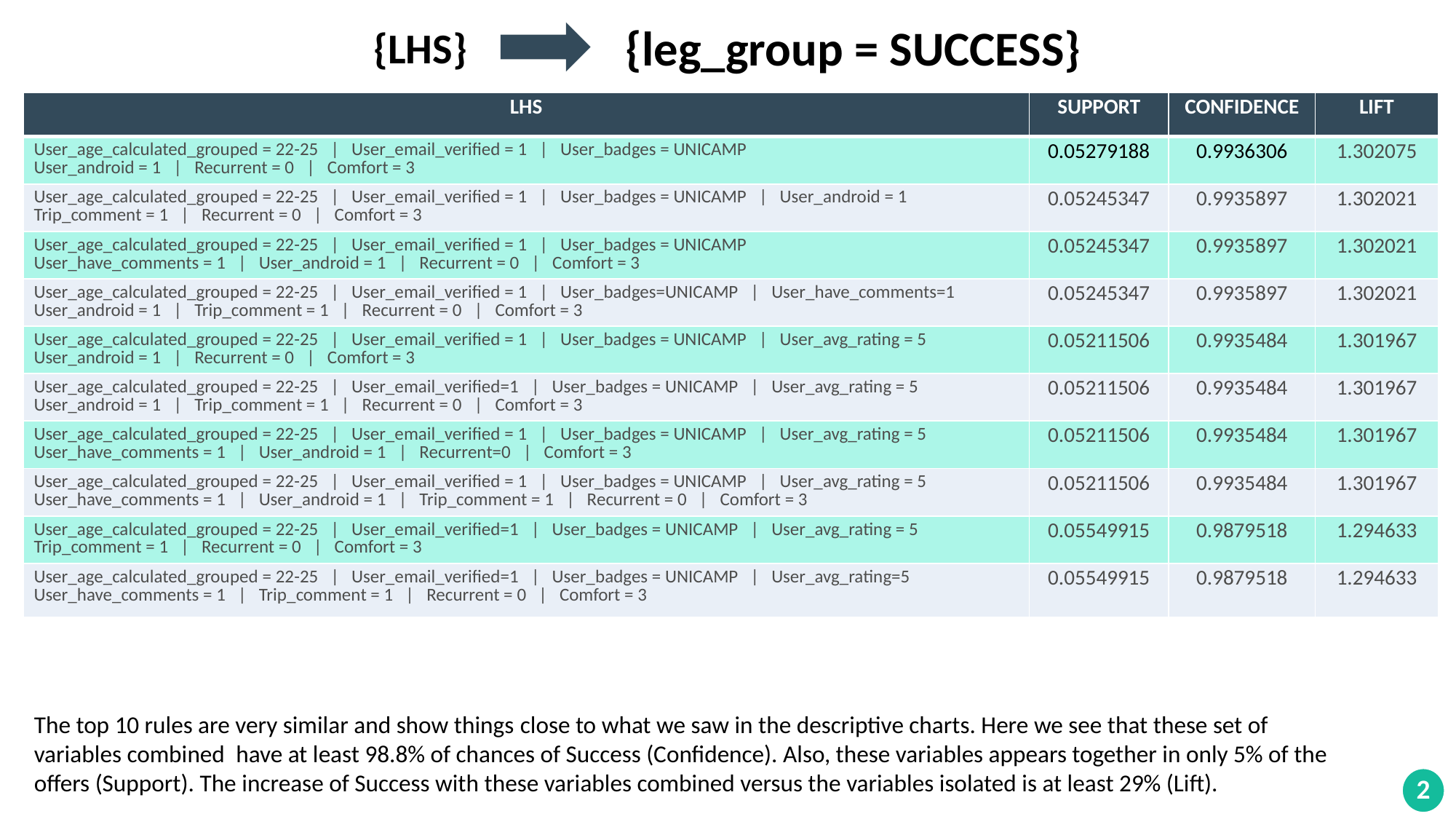

{leg_group = SUCCESS}
{LHS}

| LHS | SUPPORT | CONFIDENCE | LIFT |
| --- | --- | --- | --- |
| User\_age\_calculated\_grouped = 22-25 | User\_email\_verified = 1 | User\_badges = UNICAMP User\_android = 1 | Recurrent = 0 | Comfort = 3 | 0.05279188 | 0.9936306 | 1.302075 |
| User\_age\_calculated\_grouped = 22-25 | User\_email\_verified = 1 | User\_badges = UNICAMP | User\_android = 1 Trip\_comment = 1 | Recurrent = 0 | Comfort = 3 | 0.05245347 | 0.9935897 | 1.302021 |
| User\_age\_calculated\_grouped = 22-25 | User\_email\_verified = 1 | User\_badges = UNICAMP User\_have\_comments = 1 | User\_android = 1 | Recurrent = 0 | Comfort = 3 | 0.05245347 | 0.9935897 | 1.302021 |
| User\_age\_calculated\_grouped = 22-25 | User\_email\_verified = 1 | User\_badges=UNICAMP | User\_have\_comments=1 User\_android = 1 | Trip\_comment = 1 | Recurrent = 0 | Comfort = 3 | 0.05245347 | 0.9935897 | 1.302021 |
| User\_age\_calculated\_grouped = 22-25 | User\_email\_verified = 1 | User\_badges = UNICAMP | User\_avg\_rating = 5 User\_android = 1 | Recurrent = 0 | Comfort = 3 | 0.05211506 | 0.9935484 | 1.301967 |
| User\_age\_calculated\_grouped = 22-25 | User\_email\_verified=1 | User\_badges = UNICAMP | User\_avg\_rating = 5 User\_android = 1 | Trip\_comment = 1 | Recurrent = 0 | Comfort = 3 | 0.05211506 | 0.9935484 | 1.301967 |
| User\_age\_calculated\_grouped = 22-25 | User\_email\_verified = 1 | User\_badges = UNICAMP | User\_avg\_rating = 5 User\_have\_comments = 1 | User\_android = 1 | Recurrent=0 | Comfort = 3 | 0.05211506 | 0.9935484 | 1.301967 |
| User\_age\_calculated\_grouped = 22-25 | User\_email\_verified = 1 | User\_badges = UNICAMP | User\_avg\_rating = 5 User\_have\_comments = 1 | User\_android = 1 | Trip\_comment = 1 | Recurrent = 0 | Comfort = 3 | 0.05211506 | 0.9935484 | 1.301967 |
| User\_age\_calculated\_grouped = 22-25 | User\_email\_verified=1 | User\_badges = UNICAMP | User\_avg\_rating = 5 Trip\_comment = 1 | Recurrent = 0 | Comfort = 3 | 0.05549915 | 0.9879518 | 1.294633 |
| User\_age\_calculated\_grouped = 22-25 | User\_email\_verified=1 | User\_badges = UNICAMP | User\_avg\_rating=5 User\_have\_comments = 1 | Trip\_comment = 1 | Recurrent = 0 | Comfort = 3 | 0.05549915 | 0.9879518 | 1.294633 |
The top 10 rules are very similar and show things close to what we saw in the descriptive charts. Here we see that these set of variables combined  have at least 98.8% of chances of Success (Confidence). Also, these variables appears together in only 5% of the offers (Support). The increase of Success with these variables combined versus the variables isolated is at least 29% (Lift).
2